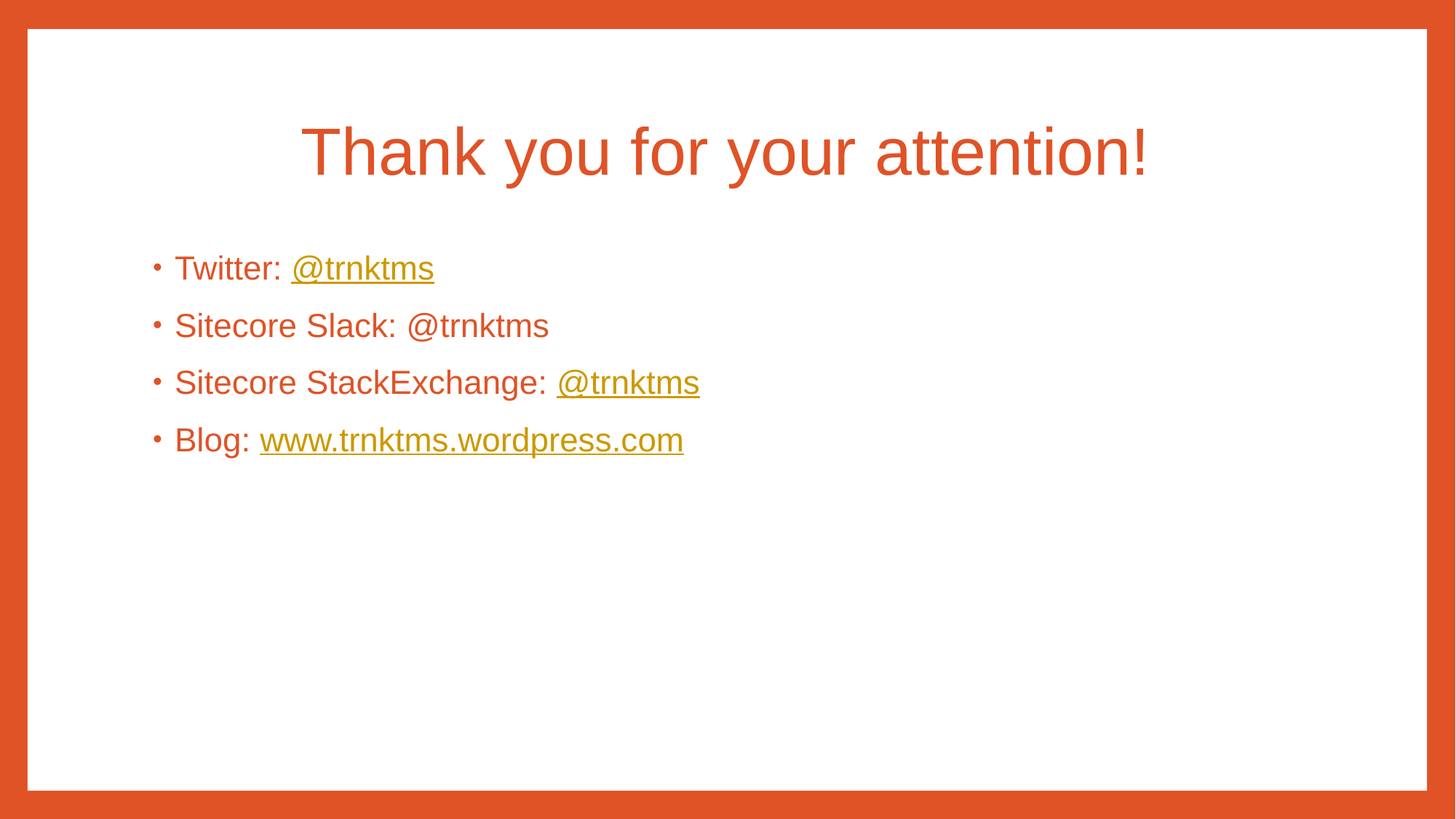

# Thank you for your attention!
Twitter: @trnktms
Sitecore Slack: @trnktms
Sitecore StackExchange: @trnktms
Blog: www.trnktms.wordpress.com